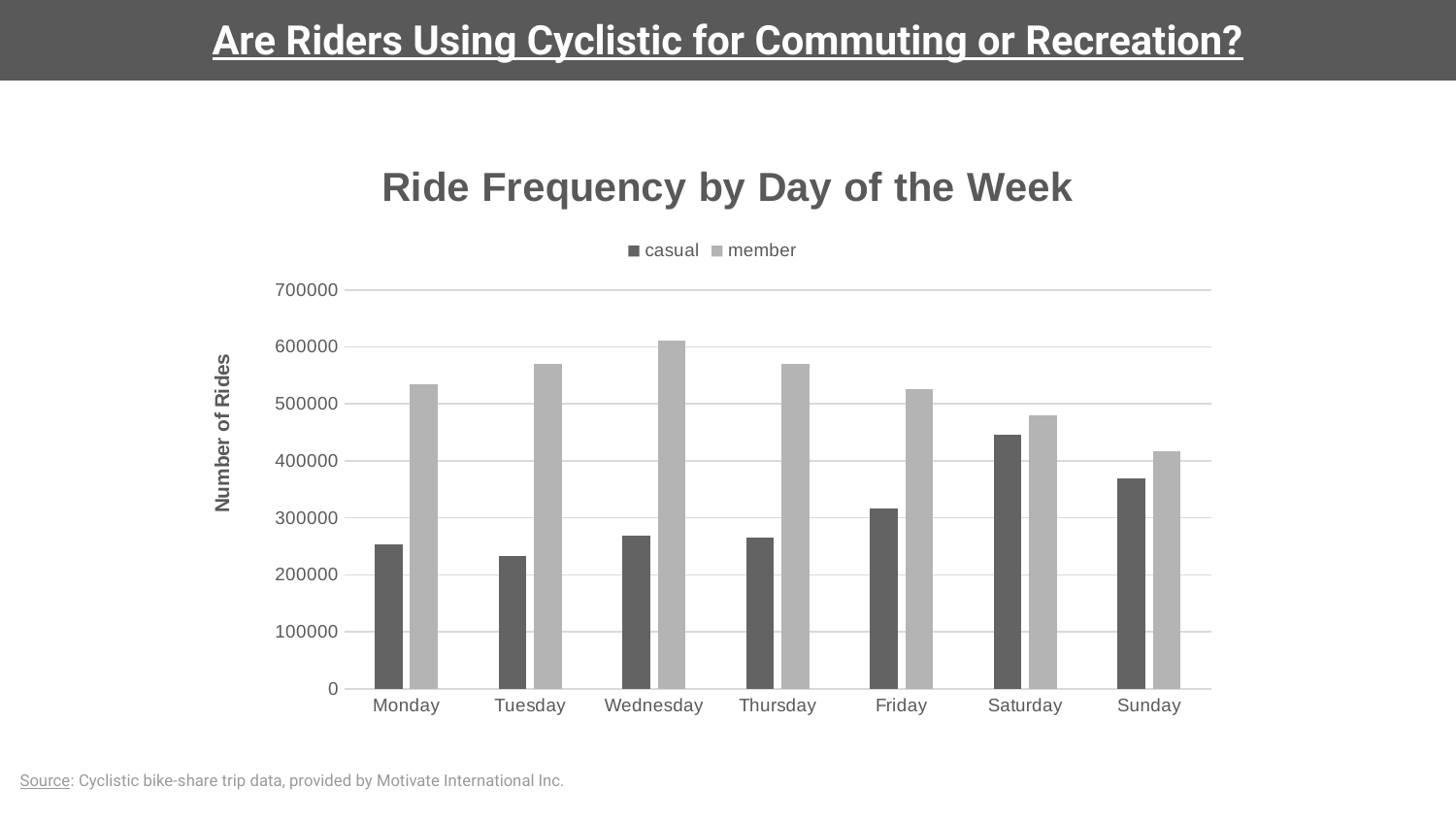

Are Riders Using Cyclistic for Commuting or Recreation?

### Chart: Ride Frequency by Day of the Week

| Category | casual | member |
|---|---|---|
| Monday | 253597.0 | 534591.0 |
| Tuesday | 232391.0 | 570686.0 |
| Wednesday | 269354.0 | 610271.0 |
| Thursday | 265098.0 | 570594.0 |
| Friday | 315864.0 | 525824.0 |
| Saturday | 445409.0 | 479688.0 |
| Sunday | 369945.0 | 417256.0 |
Source: Cyclistic bike-share trip data, provided by Motivate International Inc.